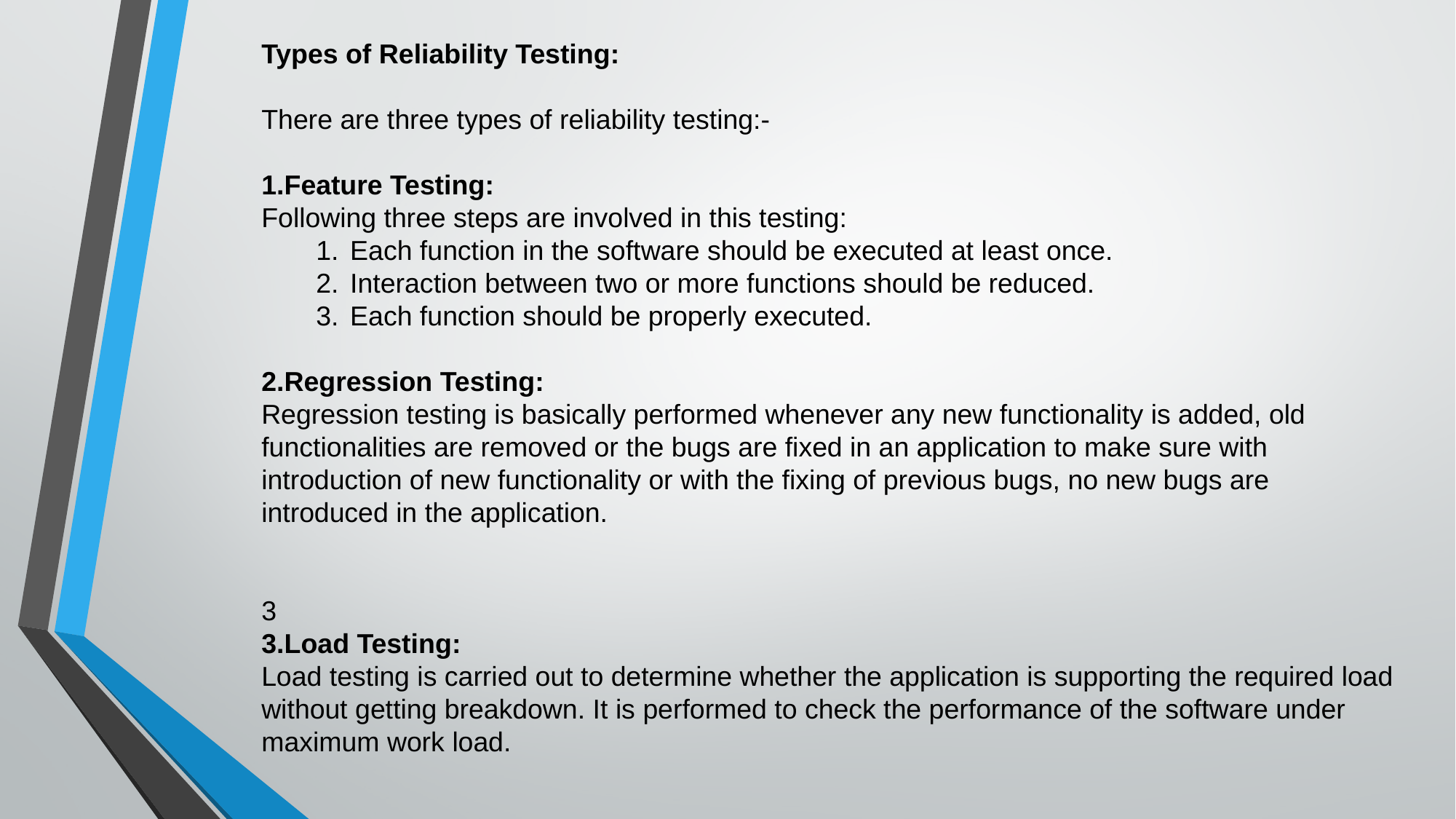

Types of Reliability Testing:
There are three types of reliability testing:-

Feature Testing:
Following three steps are involved in this testing:
Each function in the software should be executed at least once.
Interaction between two or more functions should be reduced.
Each function should be properly executed.

Regression Testing:
Regression testing is basically performed whenever any new functionality is added, old functionalities are removed or the bugs are fixed in an application to make sure with introduction of new functionality or with the fixing of previous bugs, no new bugs are introduced in the application.
3
Load Testing:
Load testing is carried out to determine whether the application is supporting the required load without getting breakdown. It is performed to check the performance of the software under maximum work load.